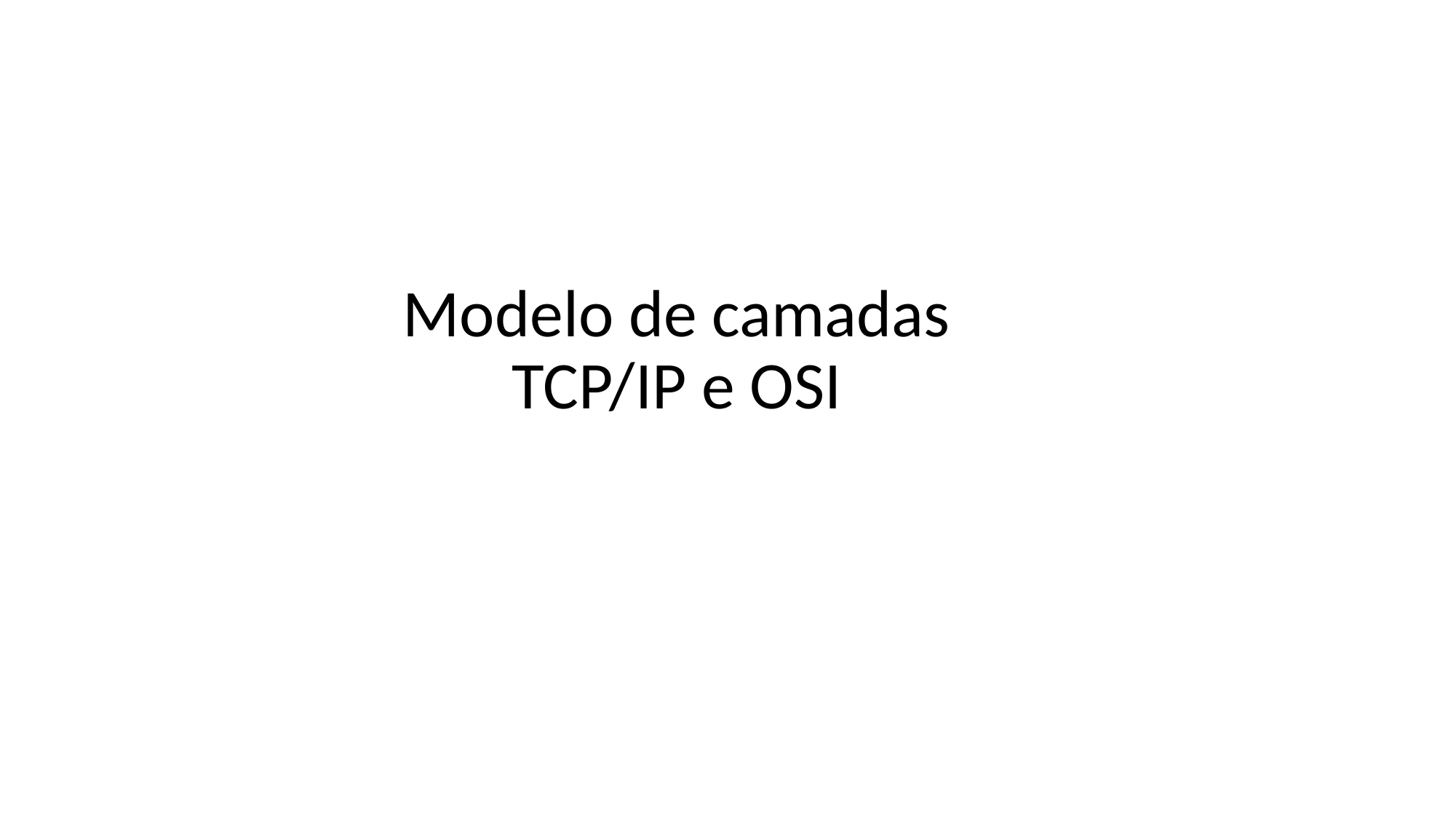

# Modelo de camadas TCP/IP e OSI